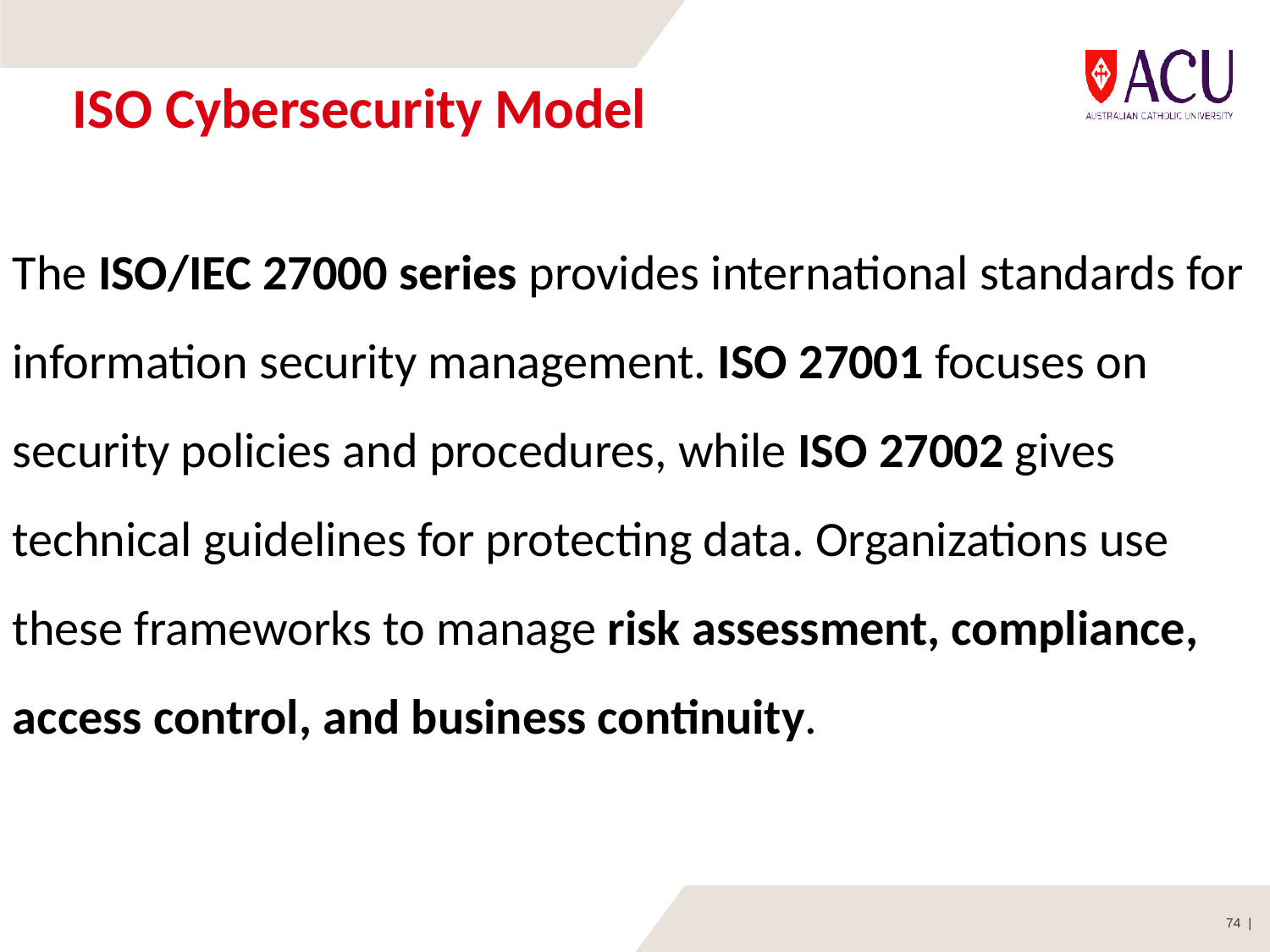

# ISO Cybersecurity Model
The ISO/IEC 27000 series provides international standards for information security management. ISO 27001 focuses on security policies and procedures, while ISO 27002 gives technical guidelines for protecting data. Organizations use these frameworks to manage risk assessment, compliance, access control, and business continuity.
74 |